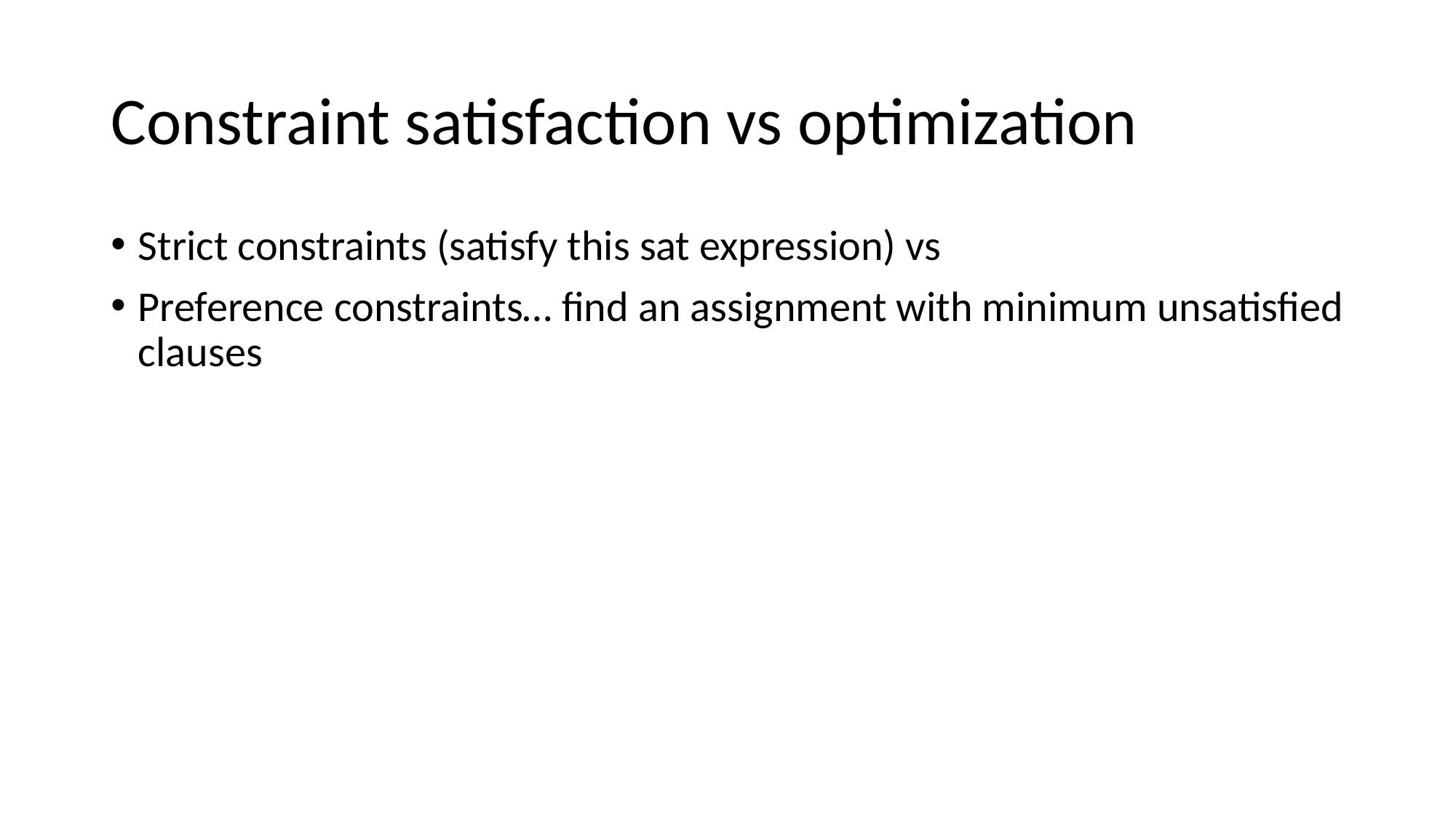

# Constraint satisfaction vs optimization
Strict constraints (satisfy this sat expression) vs
Preference constraints… find an assignment with minimum unsatisfied clauses